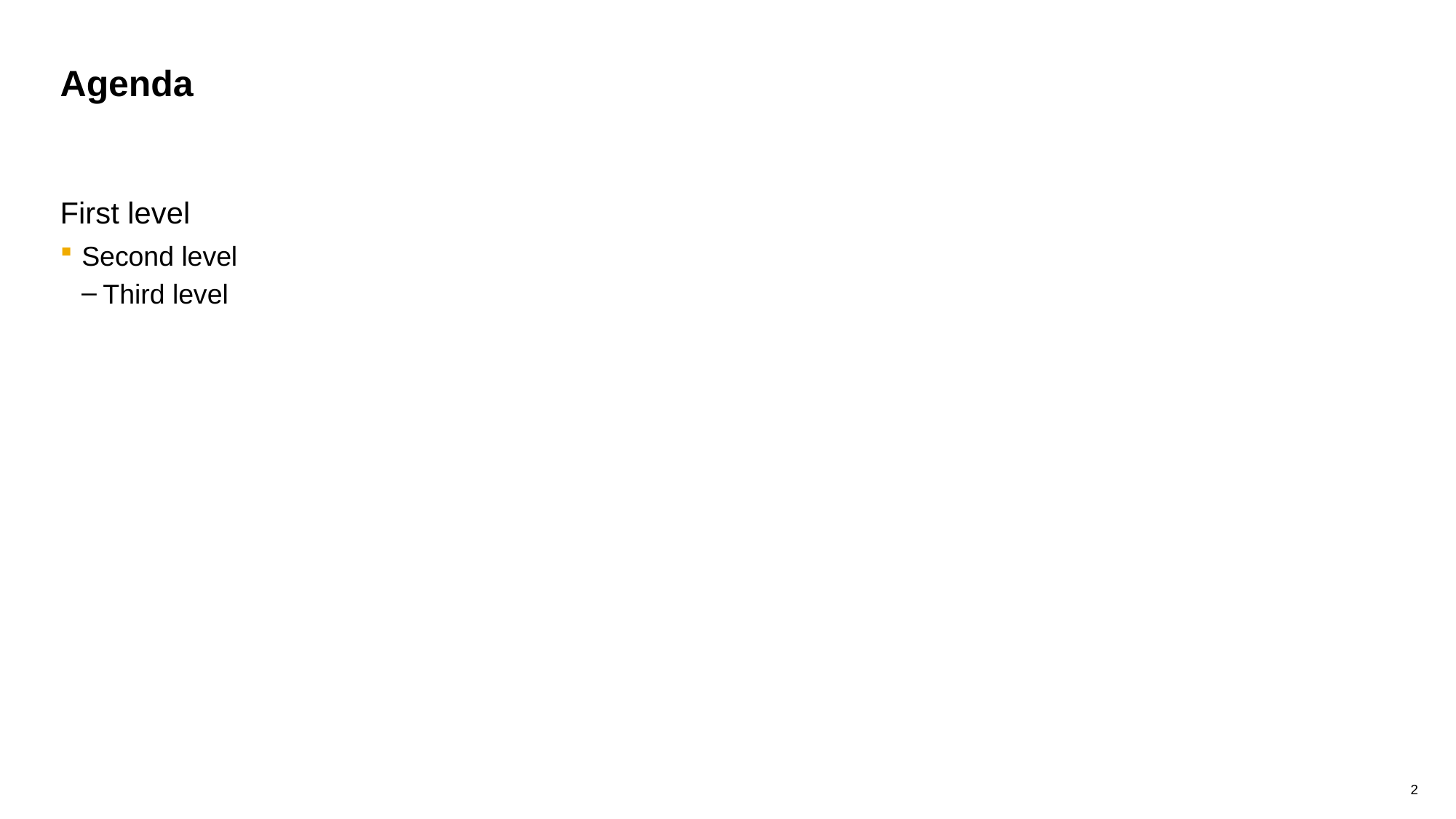

# Agenda
First level
Second level
Third level